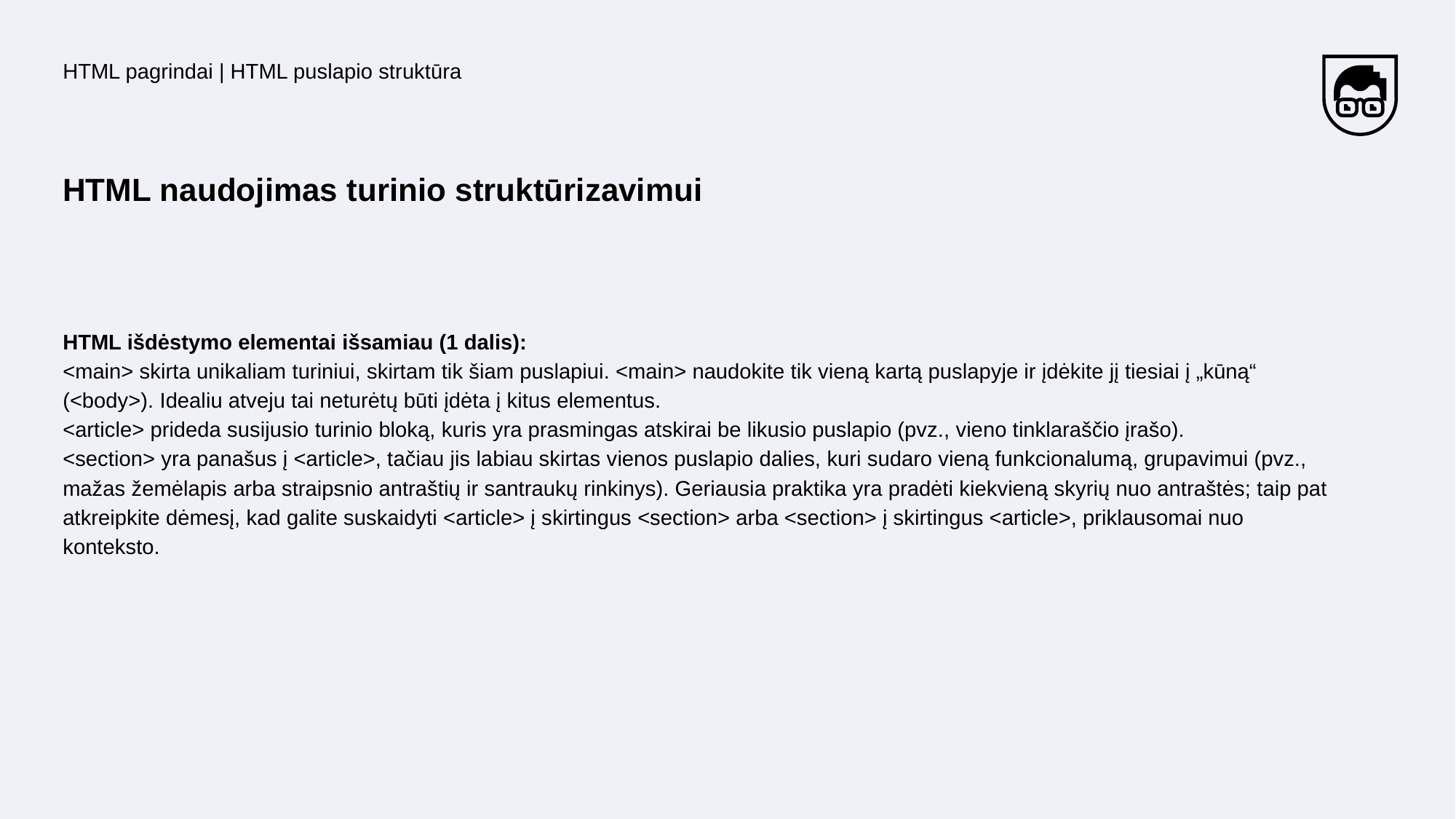

HTML pagrindai | HTML puslapio struktūra
# HTML naudojimas turinio struktūrizavimui

HTML išdėstymo elementai išsamiau (1 dalis):
<main> skirta unikaliam turiniui, skirtam tik šiam puslapiui. <main> naudokite tik vieną kartą puslapyje ir įdėkite jį tiesiai į „kūną“ (<body>). Idealiu atveju tai neturėtų būti įdėta į kitus elementus.
<article> prideda susijusio turinio bloką, kuris yra prasmingas atskirai be likusio puslapio (pvz., vieno tinklaraščio įrašo).
<section> yra panašus į <article>, tačiau jis labiau skirtas vienos puslapio dalies, kuri sudaro vieną funkcionalumą, grupavimui (pvz., mažas žemėlapis arba straipsnio antraštių ir santraukų rinkinys). Geriausia praktika yra pradėti kiekvieną skyrių nuo antraštės; taip pat atkreipkite dėmesį, kad galite suskaidyti <article> į skirtingus <section> arba <section> į skirtingus <article>, priklausomai nuo konteksto.